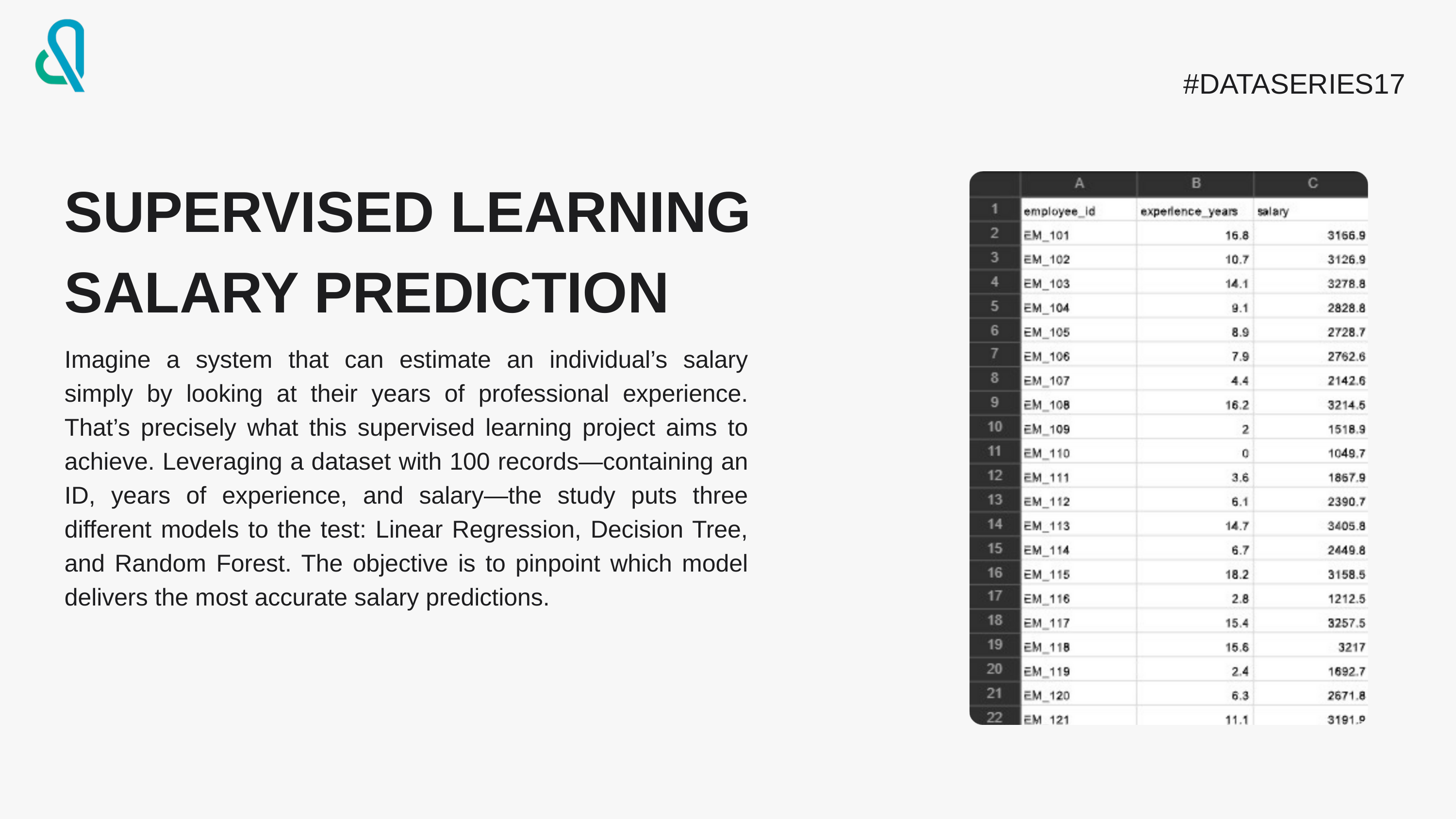

#DATASERIES17
SUPERVISED LEARNING SALARY PREDICTION

Imagine a system that can estimate an individual’s salary simply by looking at their years of professional experience. That’s precisely what this supervised learning project aims to achieve. Leveraging a dataset with 100 records—containing an ID, years of experience, and salary—the study puts three different models to the test: Linear Regression, Decision Tree, and Random Forest. The objective is to pinpoint which model delivers the most accurate salary predictions.